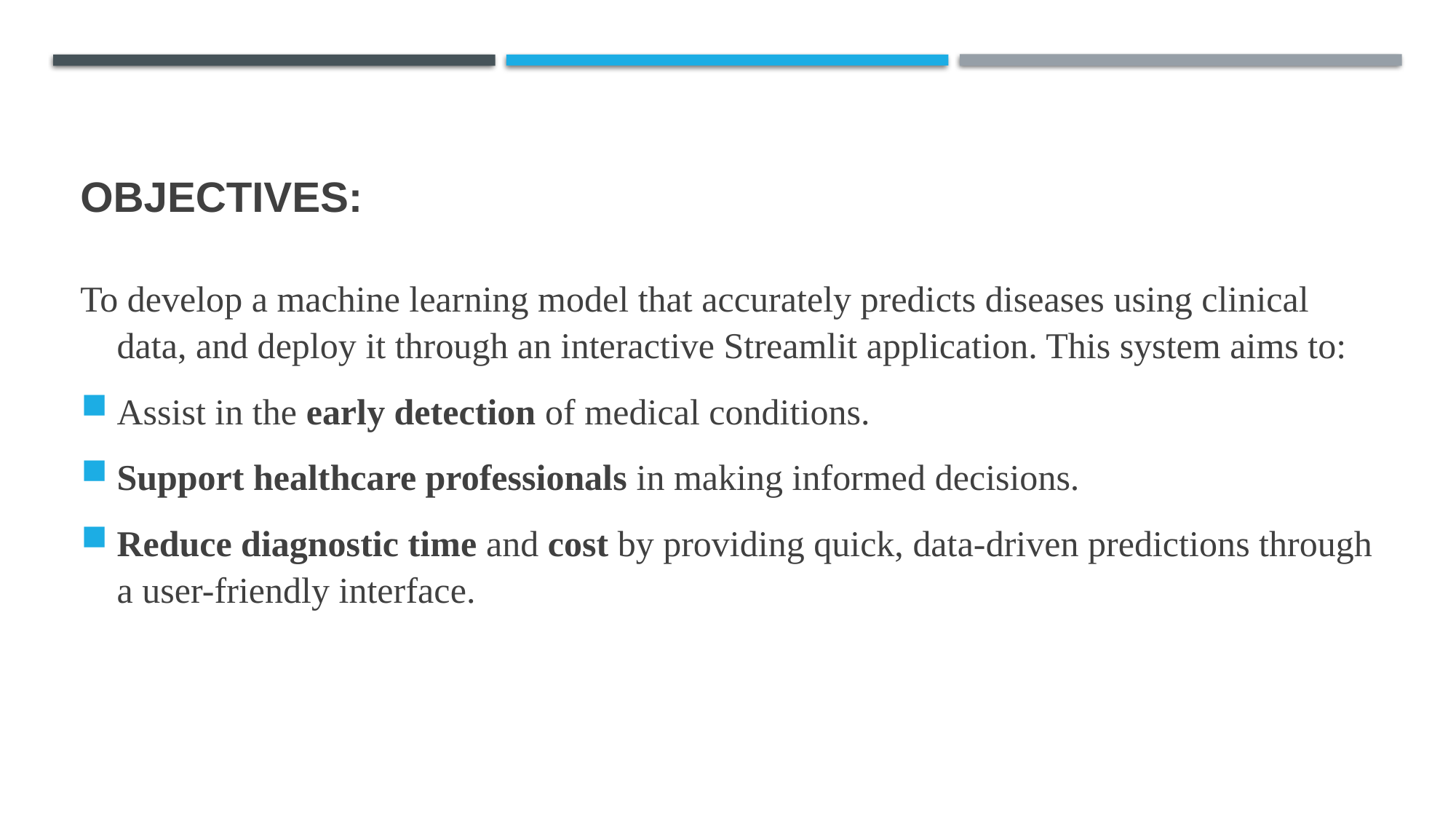

# oBJECTIVES:
To develop a machine learning model that accurately predicts diseases using clinical data, and deploy it through an interactive Streamlit application. This system aims to:
Assist in the early detection of medical conditions.
Support healthcare professionals in making informed decisions.
Reduce diagnostic time and cost by providing quick, data-driven predictions through a user-friendly interface.